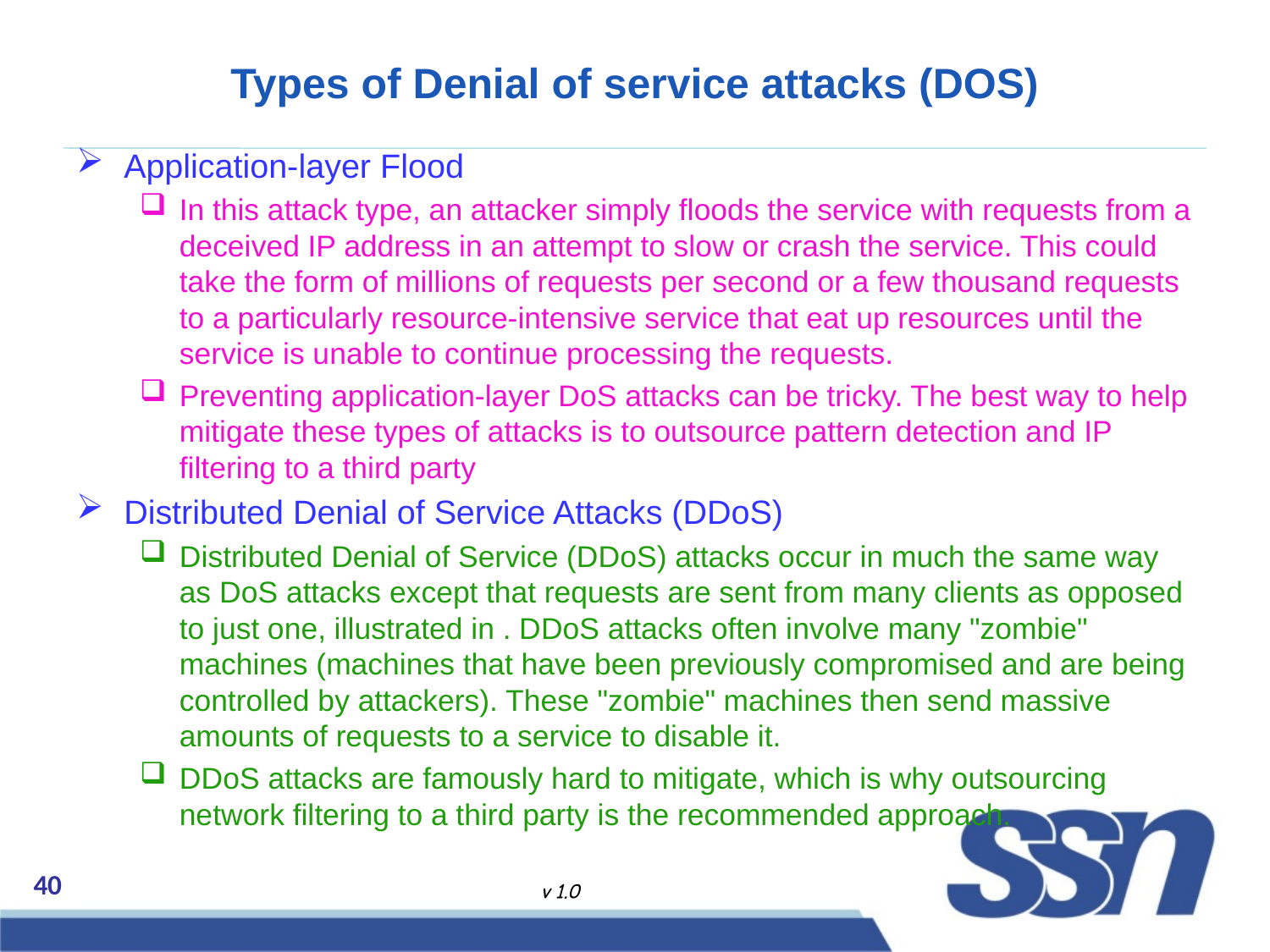

# Types of Denial of service attacks (DOS)
Application-layer Flood
In this attack type, an attacker simply floods the service with requests from a deceived IP address in an attempt to slow or crash the service. This could take the form of millions of requests per second or a few thousand requests to a particularly resource-intensive service that eat up resources until the service is unable to continue processing the requests.
Preventing application-layer DoS attacks can be tricky. The best way to help mitigate these types of attacks is to outsource pattern detection and IP filtering to a third party
Distributed Denial of Service Attacks (DDoS)
Distributed Denial of Service (DDoS) attacks occur in much the same way as DoS attacks except that requests are sent from many clients as opposed to just one, illustrated in . DDoS attacks often involve many "zombie" machines (machines that have been previously compromised and are being controlled by attackers). These "zombie" machines then send massive amounts of requests to a service to disable it.
DDoS attacks are famously hard to mitigate, which is why outsourcing network filtering to a third party is the recommended approach.